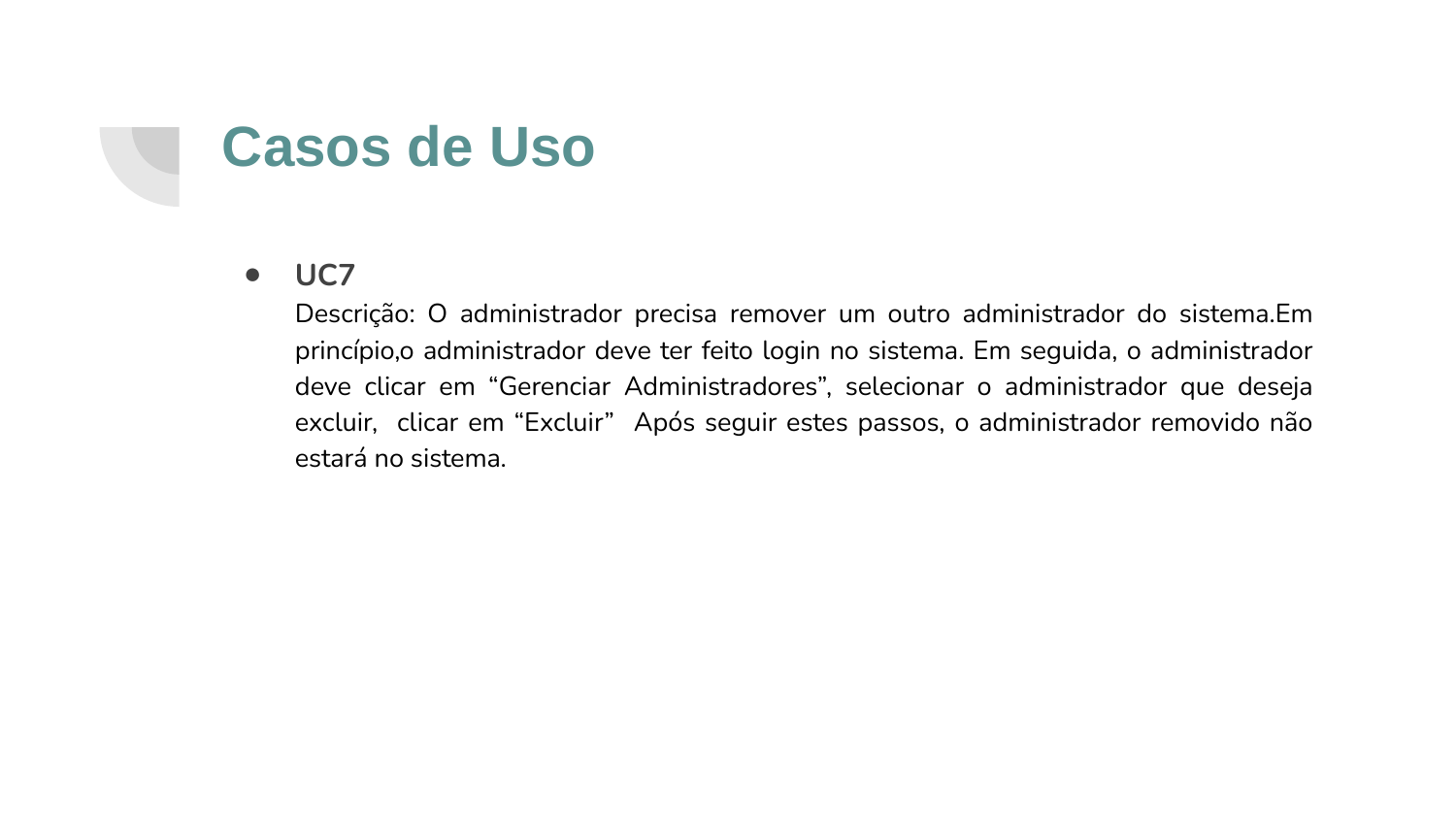

# Casos de Uso
UC7
Descrição: O administrador precisa remover um outro administrador do sistema.Em princípio,o administrador deve ter feito login no sistema. Em seguida, o administrador deve clicar em “Gerenciar Administradores”, selecionar o administrador que deseja excluir,  clicar em “Excluir”  Após seguir estes passos, o administrador removido não estará no sistema.